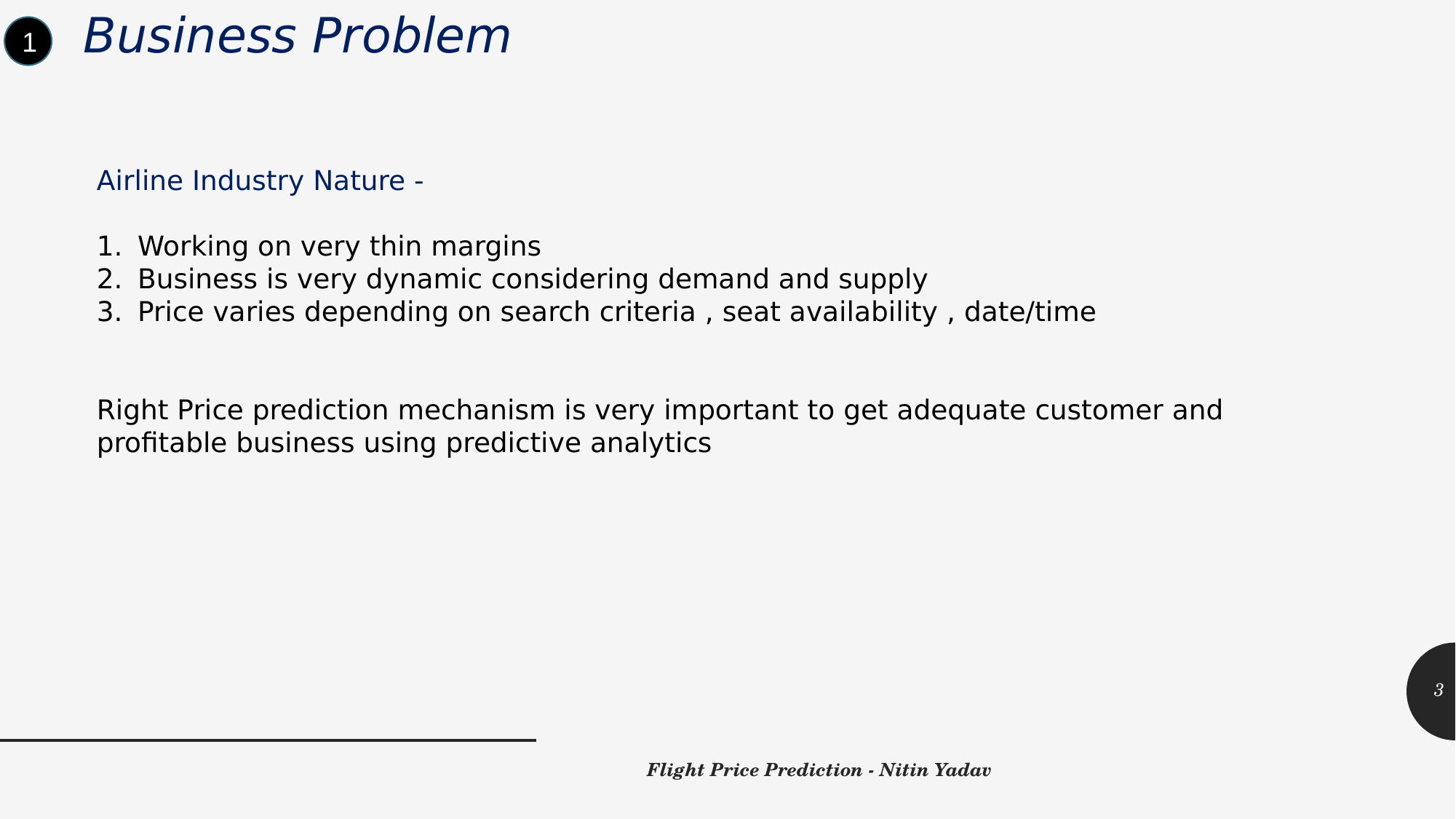

# Business Problem
1
Airline Industry Nature -

Working on very thin margins
Business is very dynamic considering demand and supply
Price varies depending on search criteria , seat availability , date/time

Right Price prediction mechanism is very important to get adequate customer and profitable business using predictive analytics

3
Flight Price Prediction - Nitin Yadav